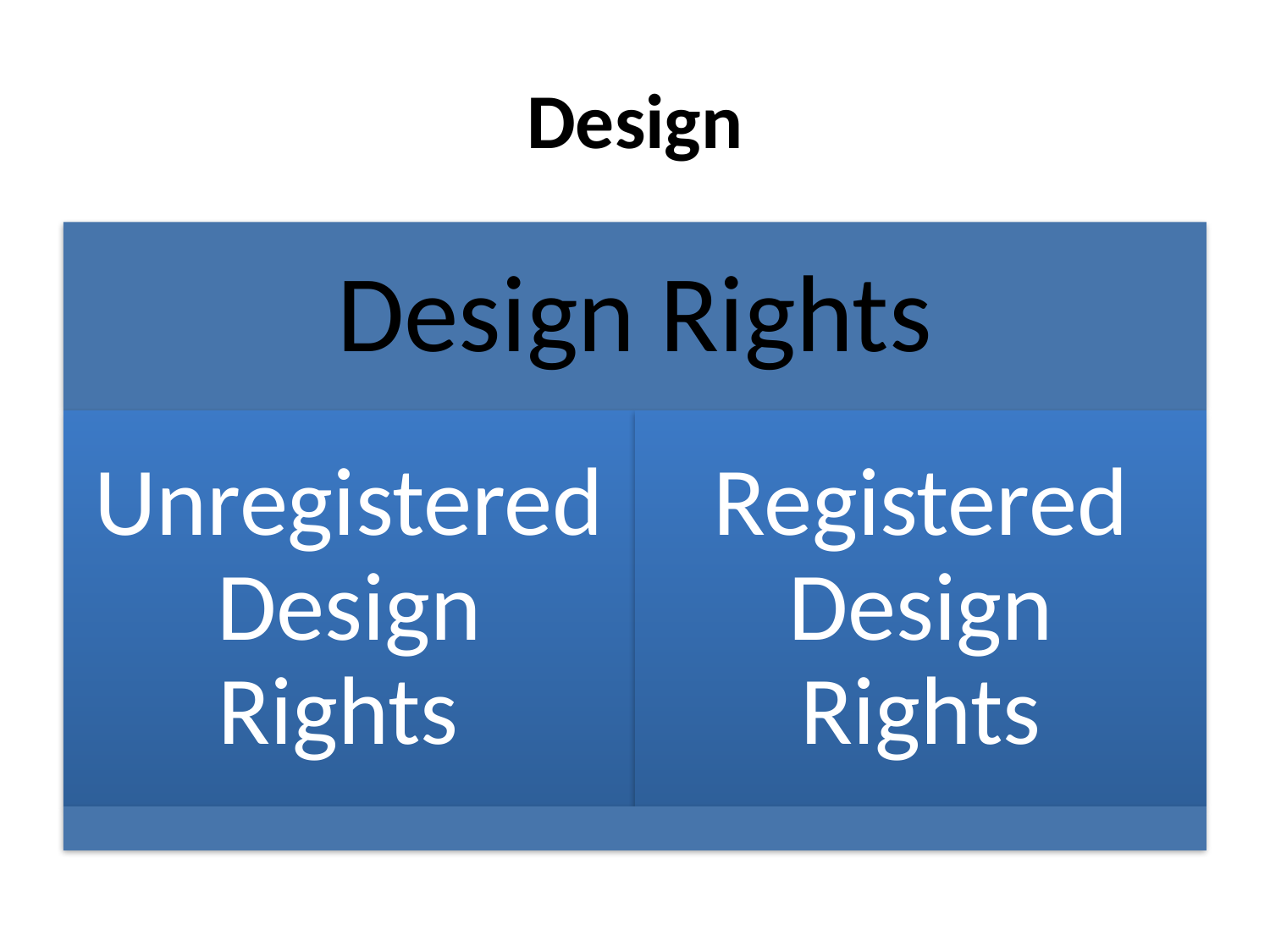

# Design
Design Rights
Unregistered Design Rights
Registered Design Rights